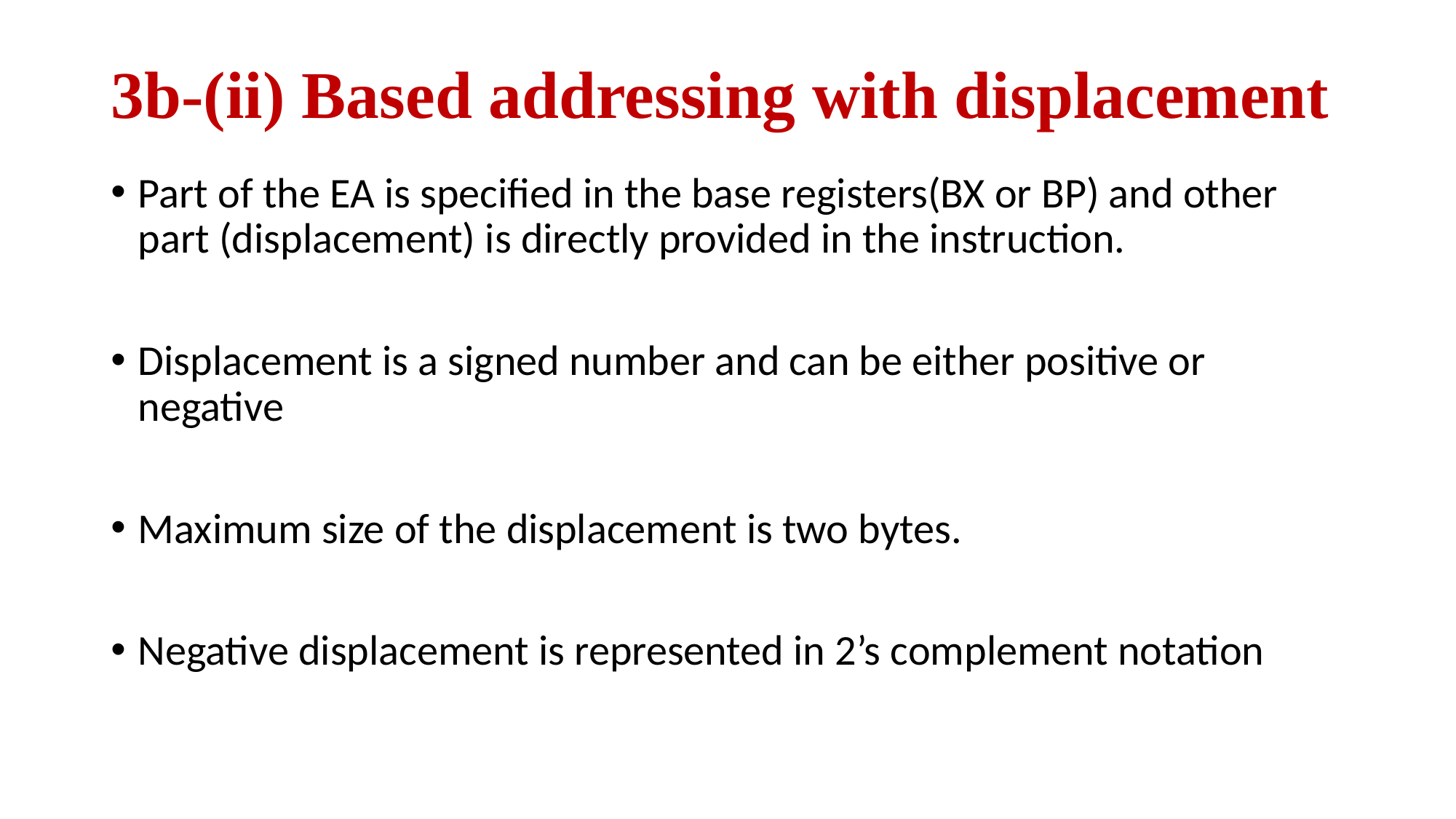

# 3b-(ii) Based addressing with displacement
Part of the EA is specified in the base registers(BX or BP) and other part (displacement) is directly provided in the instruction.

Displacement is a signed number and can be either positive or negative

Maximum size of the displacement is two bytes.

Negative displacement is represented in 2’s complement notation